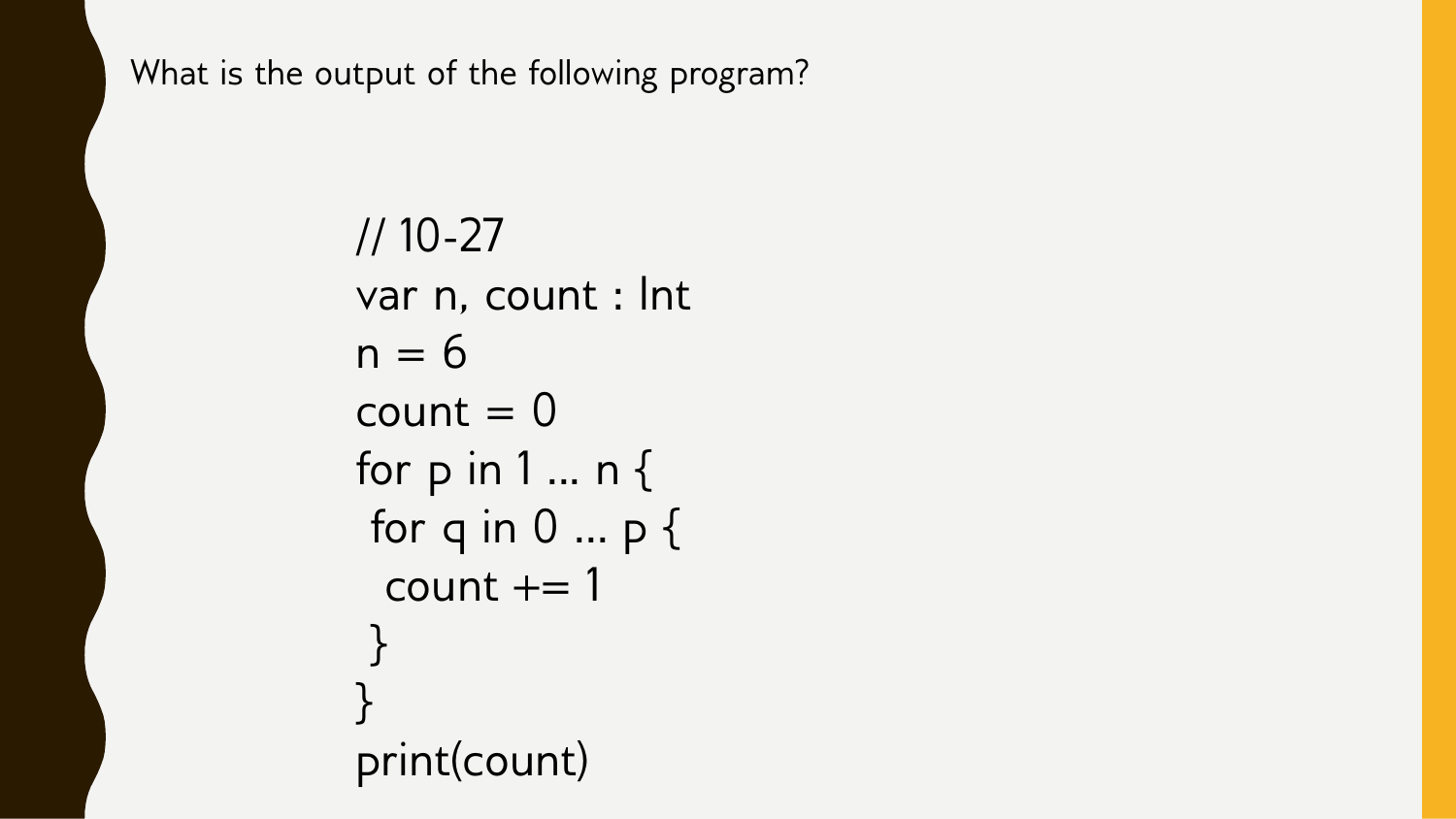

What is the output of the following program?
// 10-27
var n, count : Int
n = 6
count = 0
for p in 1 ... n {
 for q in 0 ... p {
  count += 1
 }
}
print(count)